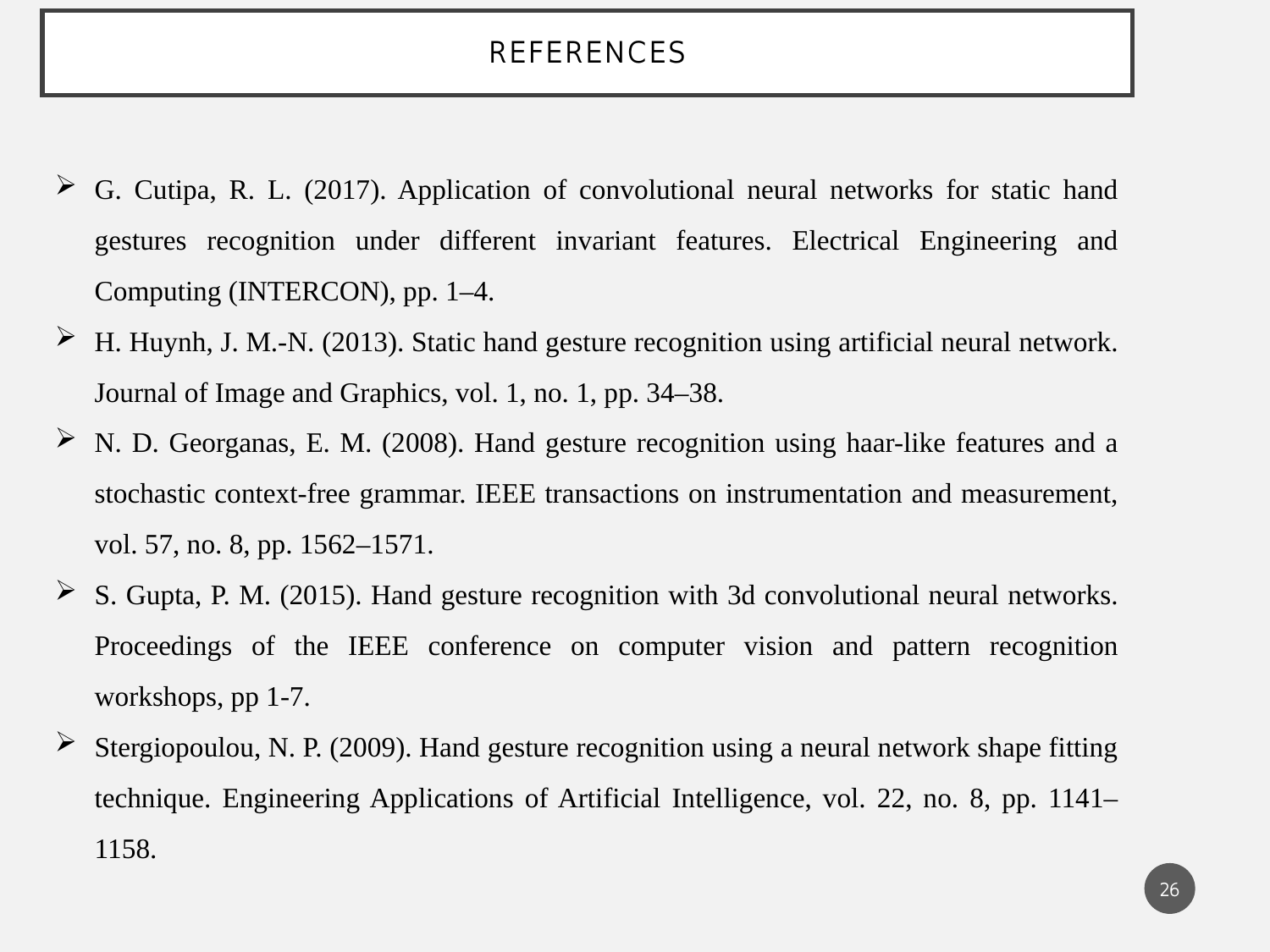

# REFERENCES
G. Cutipa, R. L. (2017). Application of convolutional neural networks for static hand gestures recognition under different invariant features. Electrical Engineering and Computing (INTERCON), pp. 1–4.
H. Huynh, J. M.-N. (2013). Static hand gesture recognition using artificial neural network. Journal of Image and Graphics, vol. 1, no. 1, pp. 34–38.
N. D. Georganas, E. M. (2008). Hand gesture recognition using haar-like features and a stochastic context-free grammar. IEEE transactions on instrumentation and measurement, vol. 57, no. 8, pp. 1562–1571.
S. Gupta, P. M. (2015). Hand gesture recognition with 3d convolutional neural networks. Proceedings of the IEEE conference on computer vision and pattern recognition workshops, pp 1-7.
Stergiopoulou, N. P. (2009). Hand gesture recognition using a neural network shape fitting technique. Engineering Applications of Artificial Intelligence, vol. 22, no. 8, pp. 1141–1158.

26